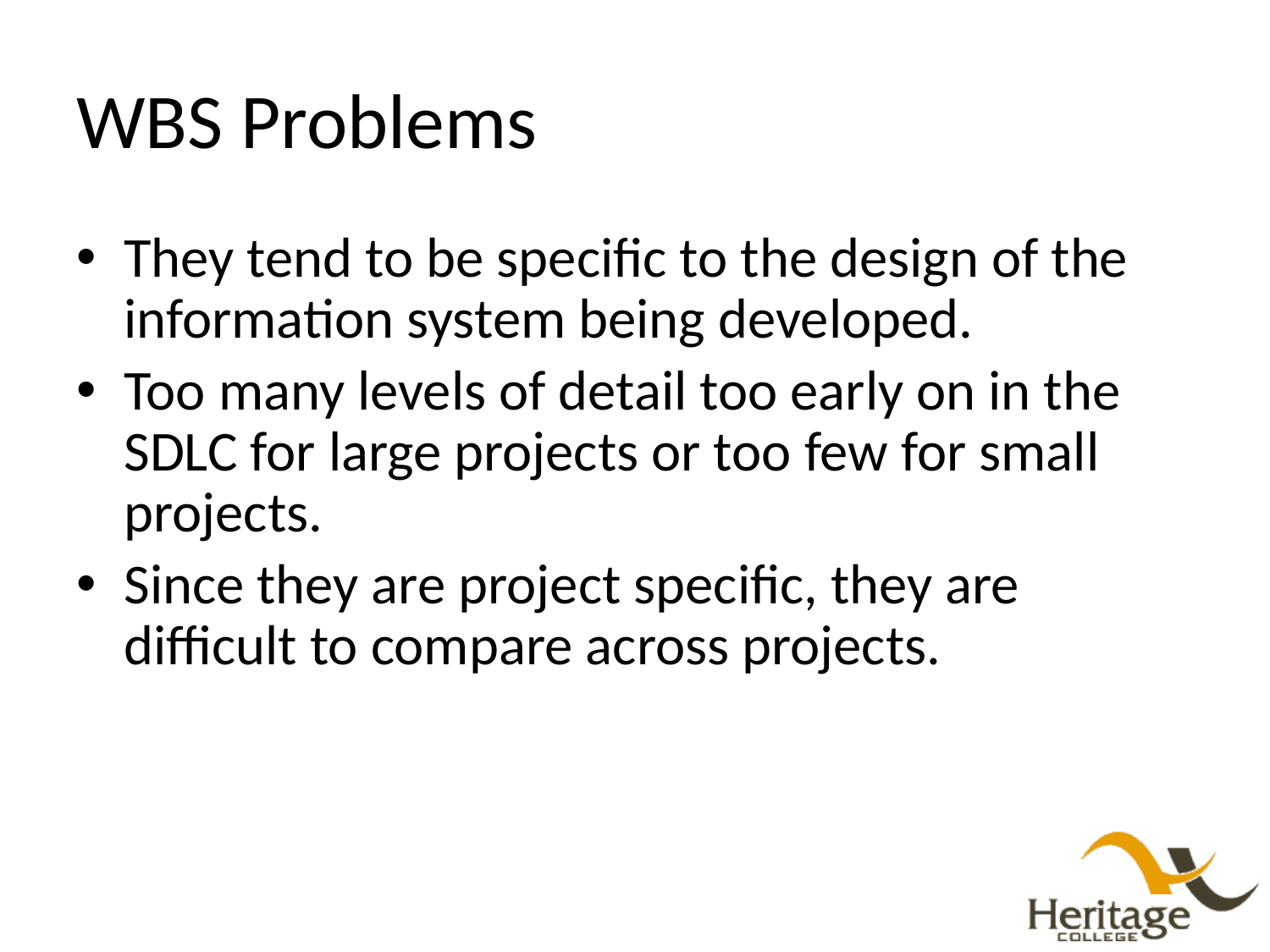

# WBS Problems
They tend to be specific to the design of the information system being developed.
Too many levels of detail too early on in the SDLC for large projects or too few for small projects.
Since they are project specific, they are difficult to compare across projects.